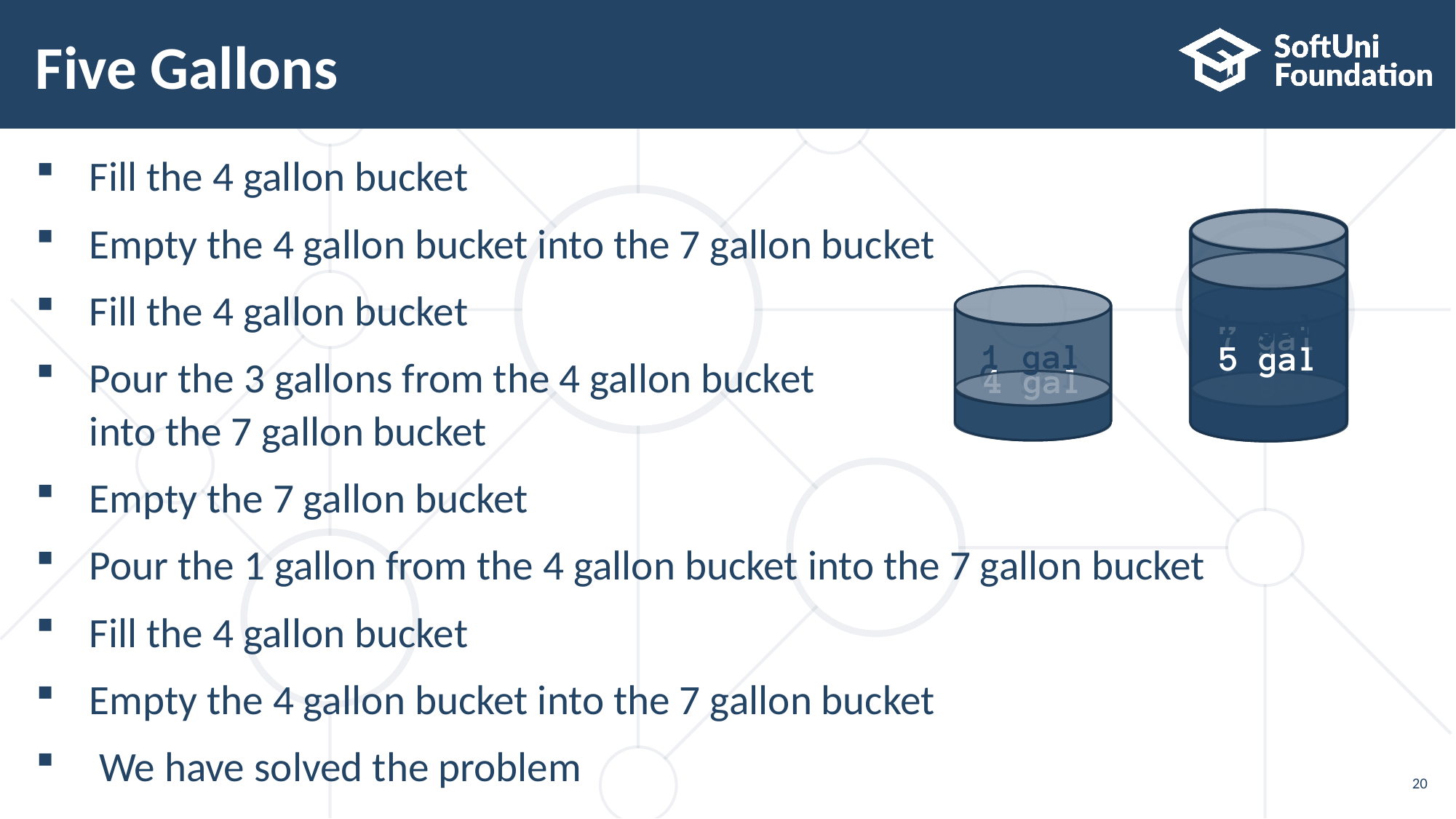

# Five Gallons
Fill the 4 gallon bucket
Empty the 4 gallon bucket into the 7 gallon bucket
Fill the 4 gallon bucket
Pour the 3 gallons from the 4 gallon bucket
into the 7 gallon bucket
Empty the 7 gallon bucket
Pour the 1 gallon from the 4 gallon bucket into the 7 gallon bucket
Fill the 4 gallon bucket
Empty the 4 gallon bucket into the 7 gallon bucket
 We have solved the problem

4 gal

0 gal

7 gal

1 gal

5 gal

0 gal

1 gal

4 gal
20